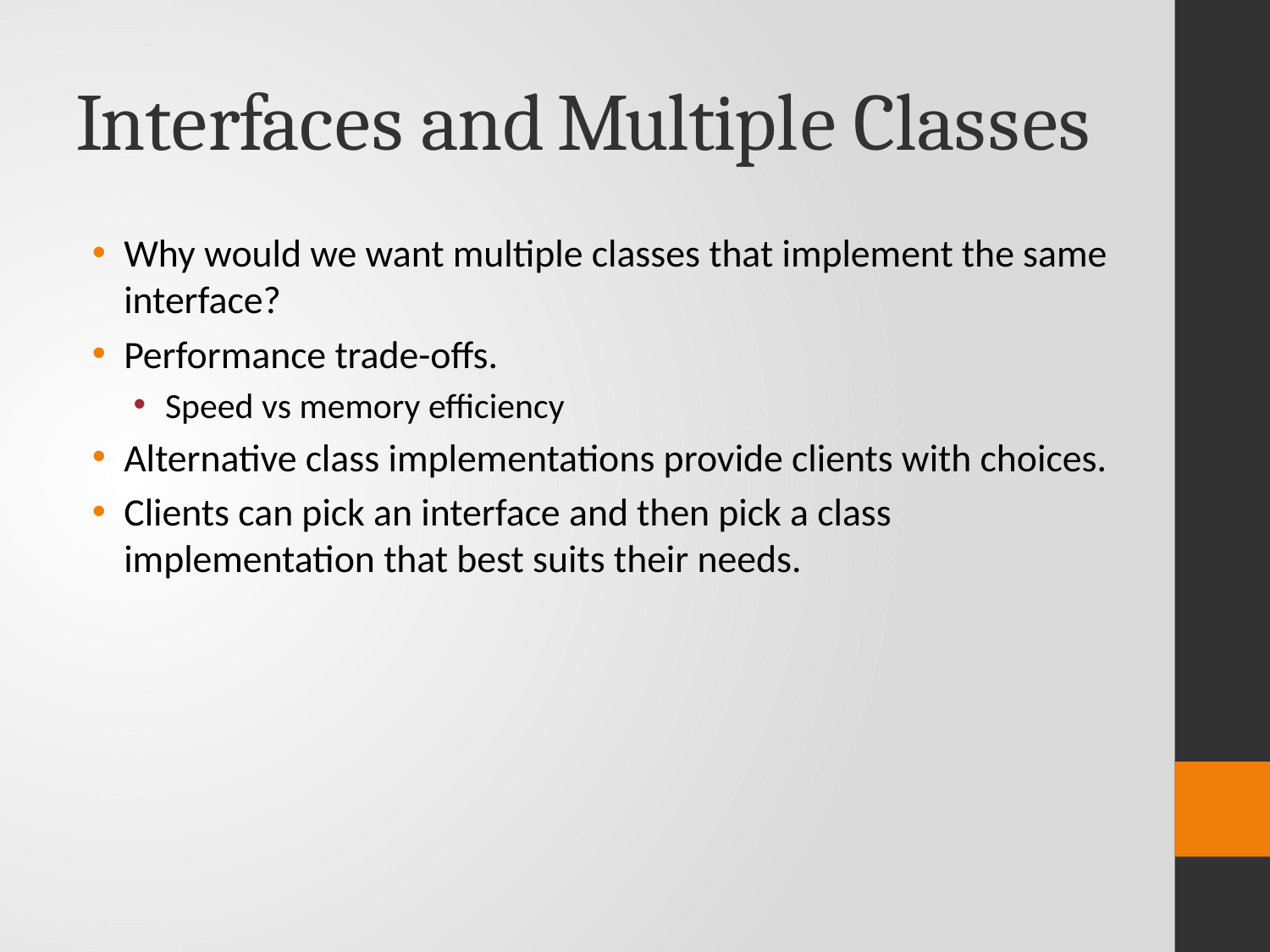

# Interfaces and Multiple Classes
Why would we want multiple classes that implement the same interface?
Performance trade-offs.
Speed vs memory efficiency
Alternative class implementations provide clients with choices.
Clients can pick an interface and then pick a class implementation that best suits their needs.